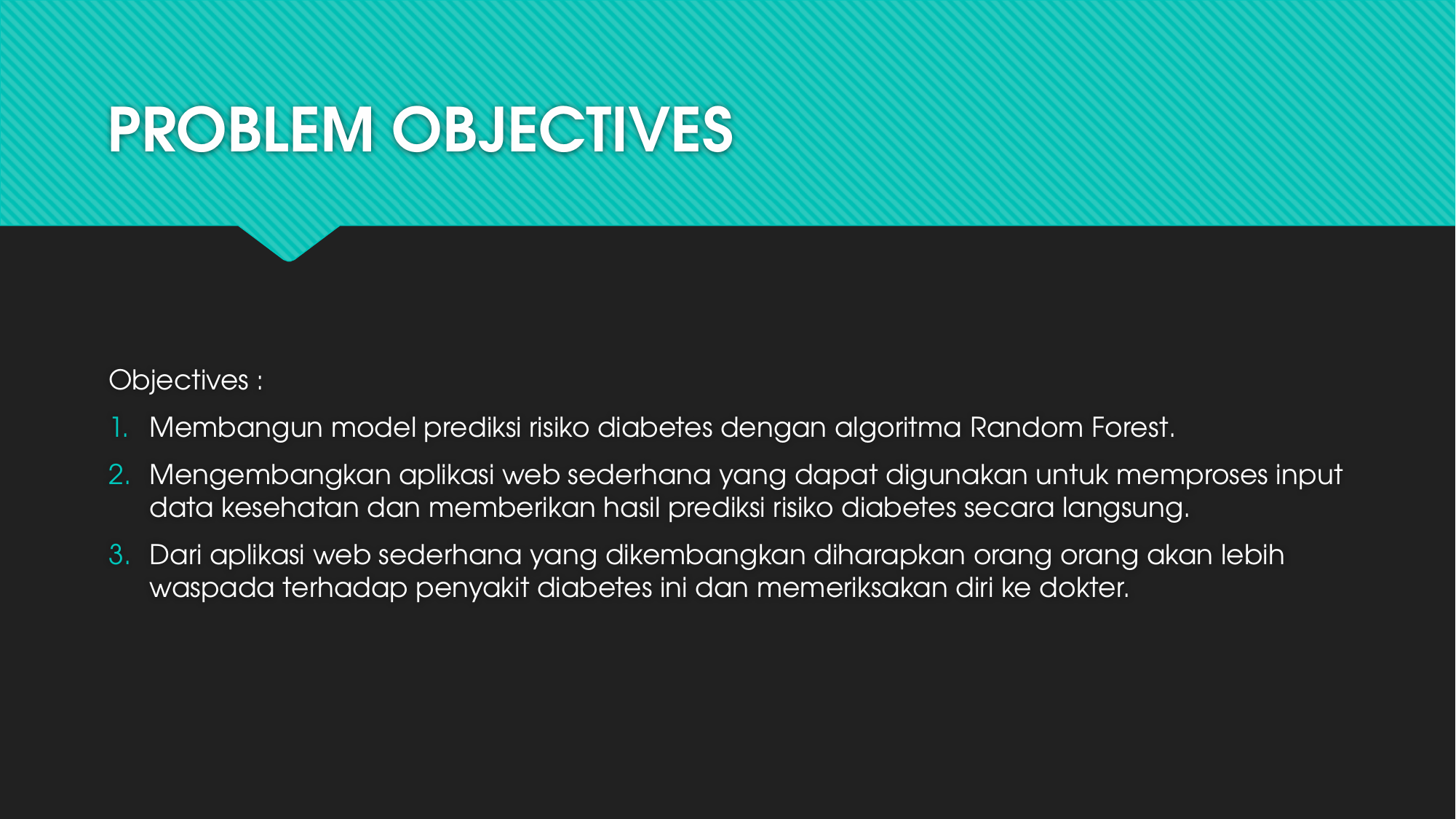

# PROBLEM OBJECTIVES
Objectives :
Membangun model prediksi risiko diabetes dengan algoritma Random Forest.
Mengembangkan aplikasi web sederhana yang dapat digunakan untuk memproses input data kesehatan dan memberikan hasil prediksi risiko diabetes secara langsung.
Dari aplikasi web sederhana yang dikembangkan diharapkan orang orang akan lebih waspada terhadap penyakit diabetes ini dan memeriksakan diri ke dokter.